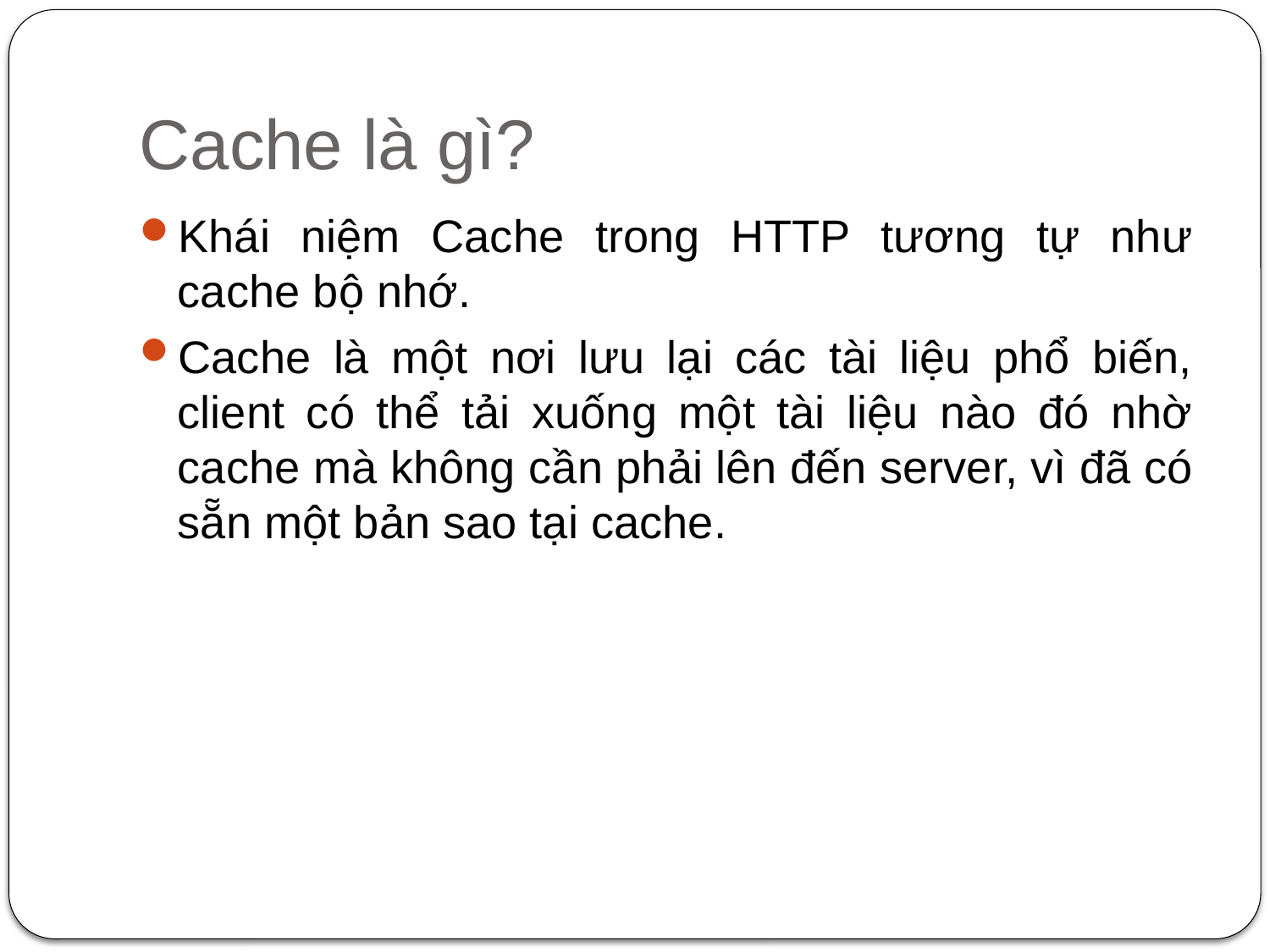

# Cache là gì?
Khái niệm Cache trong HTTP tương tự như cache bộ nhớ.
Cache là một nơi lưu lại các tài liệu phổ biến, client có thể tải xuống một tài liệu nào đó nhờ cache mà không cần phải lên đến server, vì đã có sẵn một bản sao tại cache.